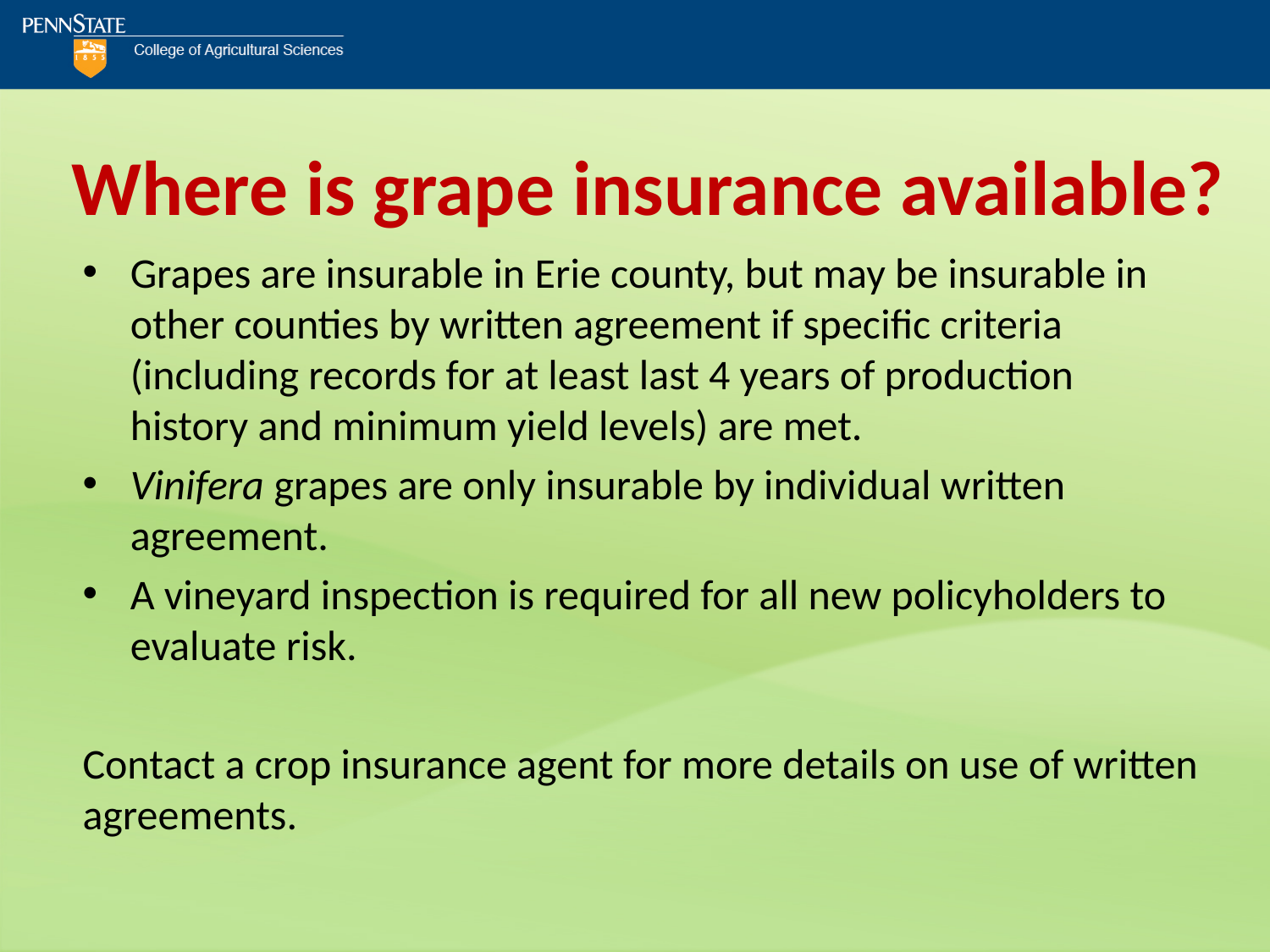

# Where is grape insurance available?
Grapes are insurable in Erie county, but may be insurable in other counties by written agreement if specific criteria (including records for at least last 4 years of production history and minimum yield levels) are met.
Vinifera grapes are only insurable by individual written agreement.
A vineyard inspection is required for all new policyholders to evaluate risk.

Contact a crop insurance agent for more details on use of written agreements.